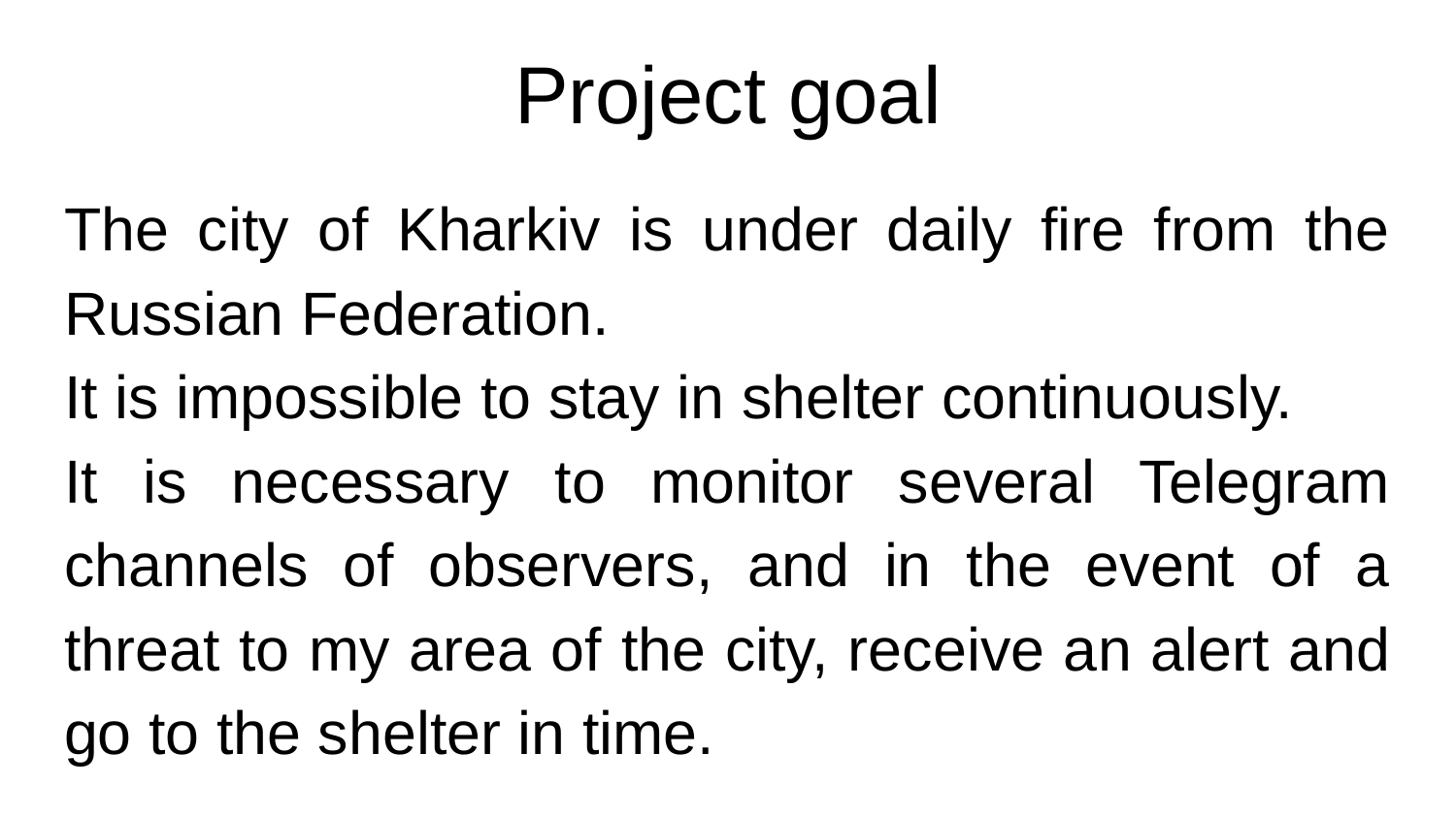

# Project goal
The city of Kharkiv is under daily fire from the Russian Federation.
It is impossible to stay in shelter continuously.
It is necessary to monitor several Telegram channels of observers, and in the event of a threat to my area of ​​the city, receive an alert and go to the shelter in time.